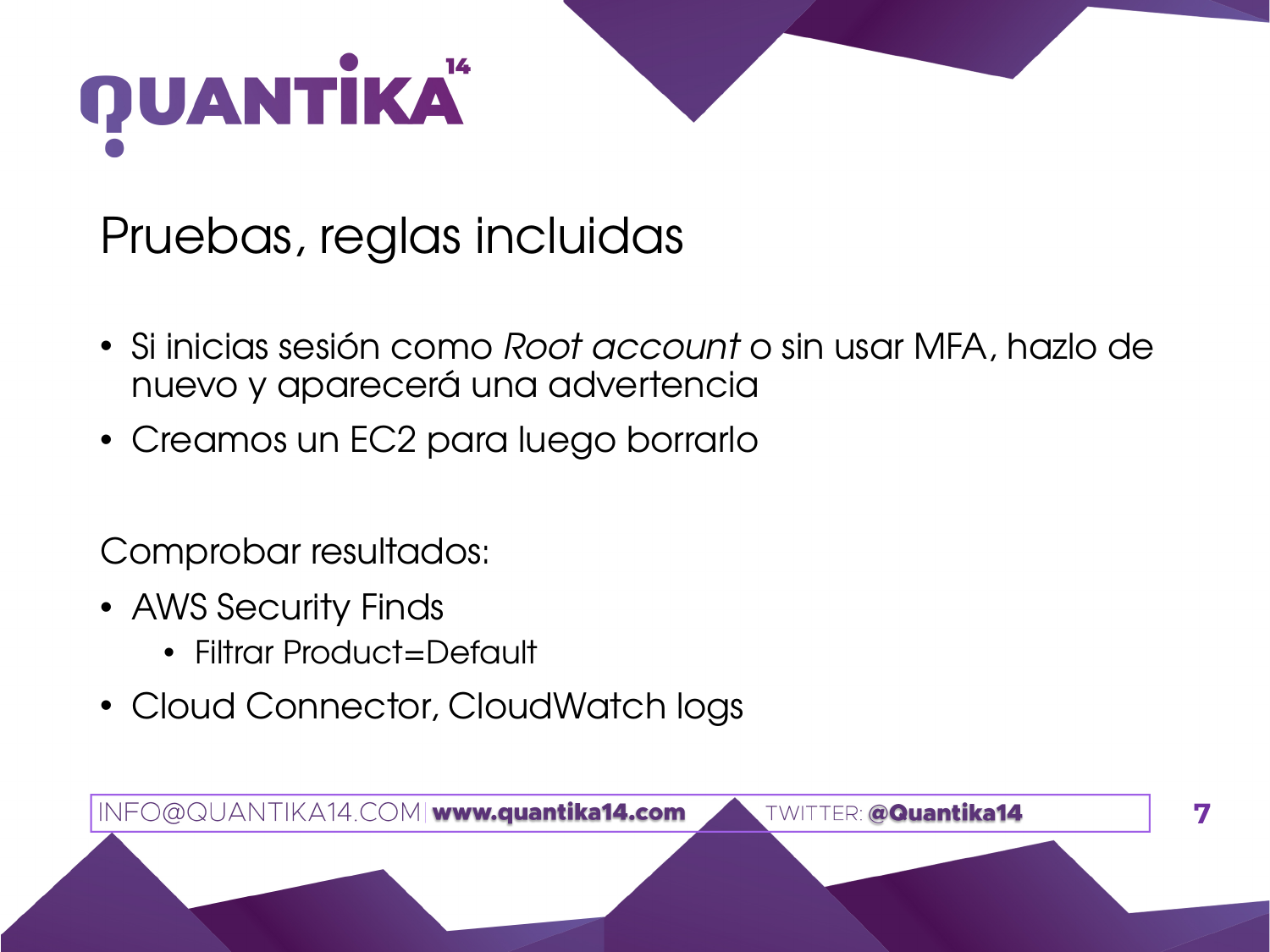

# Pruebas, reglas incluidas
Si inicias sesión como Root account o sin usar MFA, hazlo de nuevo y aparecerá una advertencia
Creamos un EC2 para luego borrarlo

Comprobar resultados:
AWS Security Finds
Filtrar Product=Default
Cloud Connector, CloudWatch logs